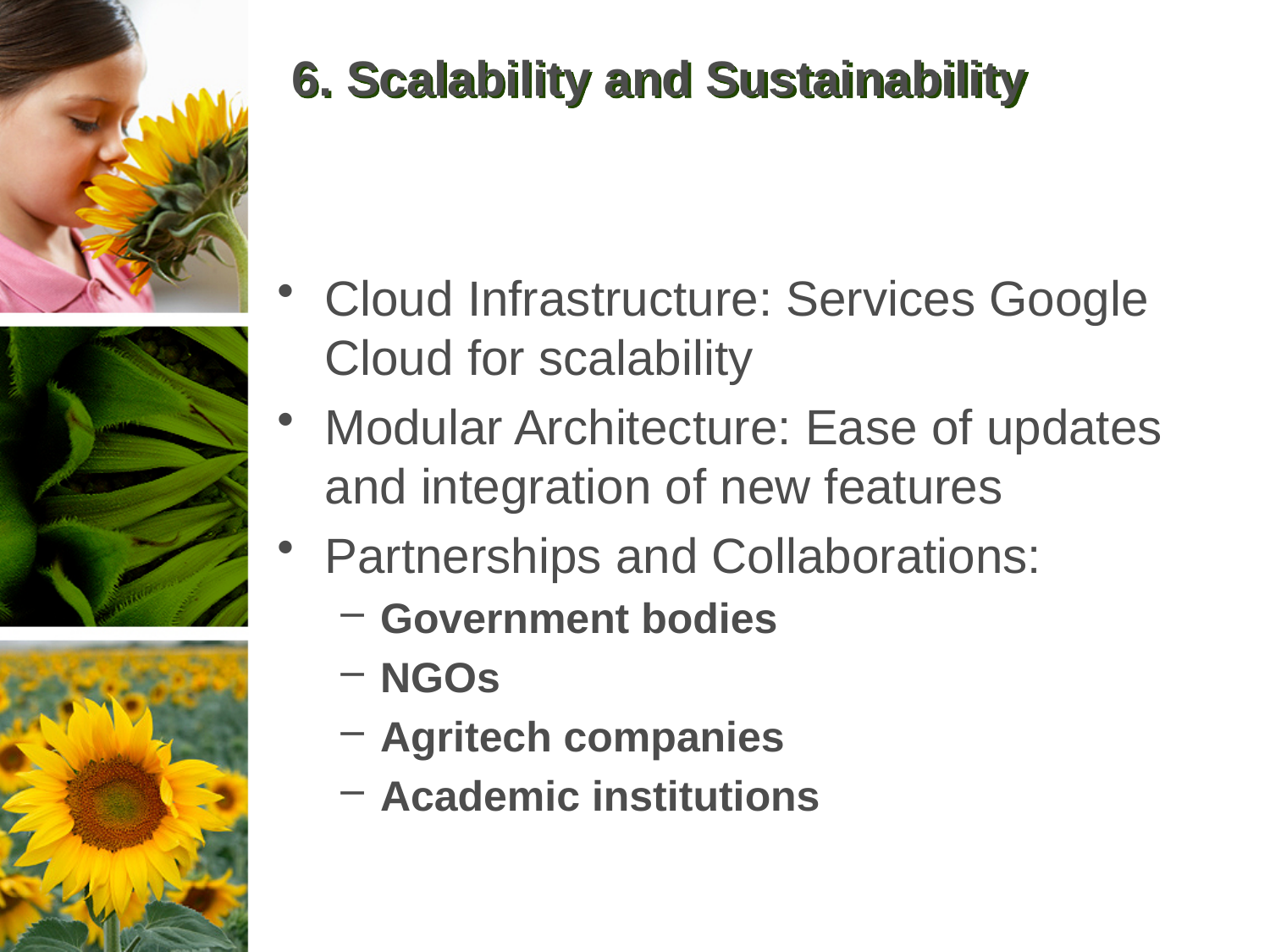

# 6. Scalability and Sustainability
Cloud Infrastructure: Services Google Cloud for scalability
Modular Architecture: Ease of updates and integration of new features
Partnerships and Collaborations:
Government bodies
NGOs
Agritech companies
Academic institutions